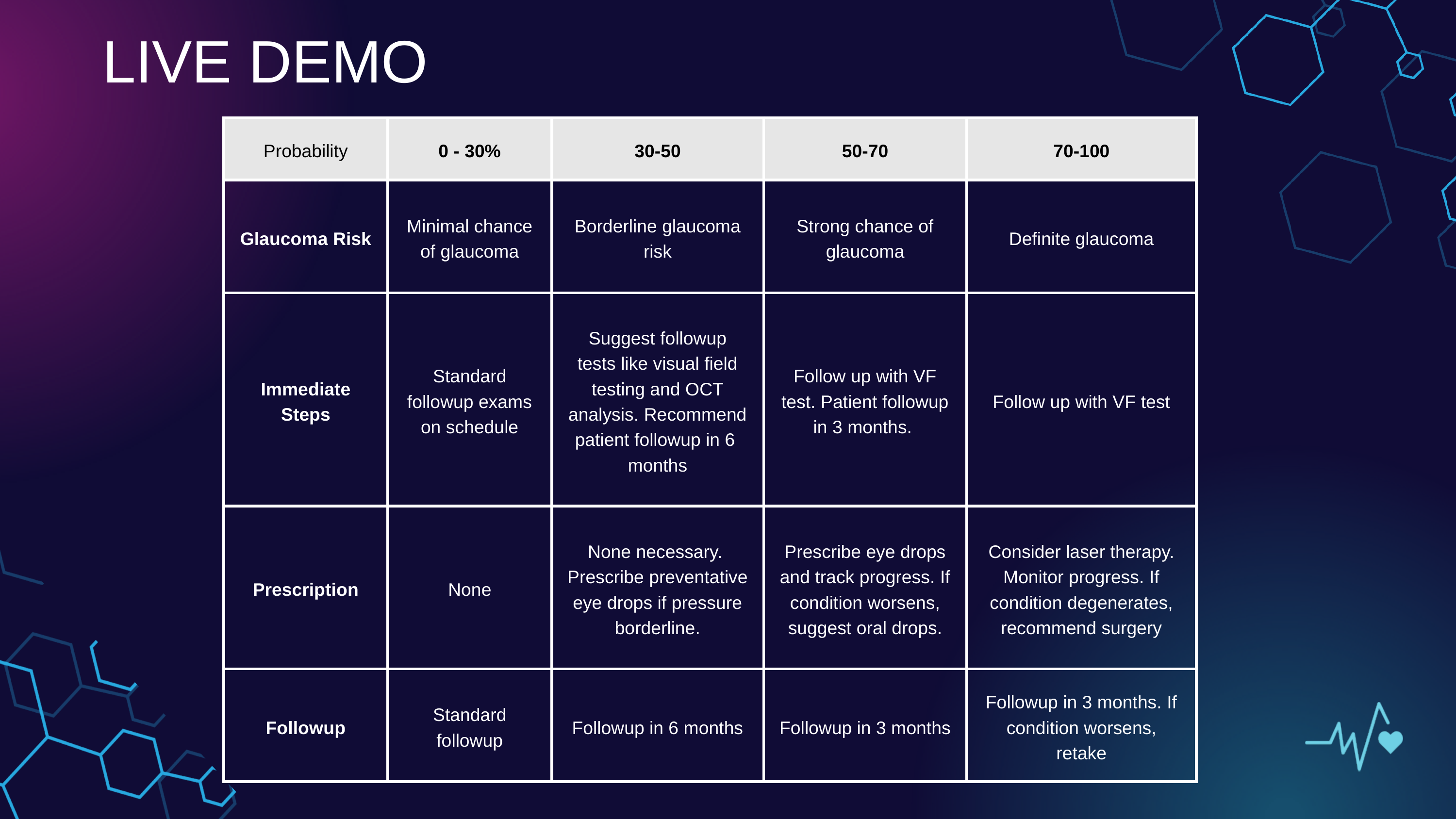

LIVE DEMO
| Probability | 0 - 30% | 30-50 | 50-70 | 70-100 |
| --- | --- | --- | --- | --- |
| Glaucoma Risk | Minimal chance of glaucoma | Borderline glaucoma risk | Strong chance of glaucoma | Definite glaucoma |
| Immediate Steps | Standard followup exams on schedule | Suggest followup tests like visual field testing and OCT analysis. Recommend patient followup in 6 months | Follow up with VF test. Patient followup in 3 months. | Follow up with VF test |
| Prescription | None | None necessary. Prescribe preventative eye drops if pressure borderline. | Prescribe eye drops and track progress. If condition worsens, suggest oral drops. | Consider laser therapy. Monitor progress. If condition degenerates, recommend surgery |
| Followup | Standard followup | Followup in 6 months | Followup in 3 months | Followup in 3 months. If condition worsens, retake |